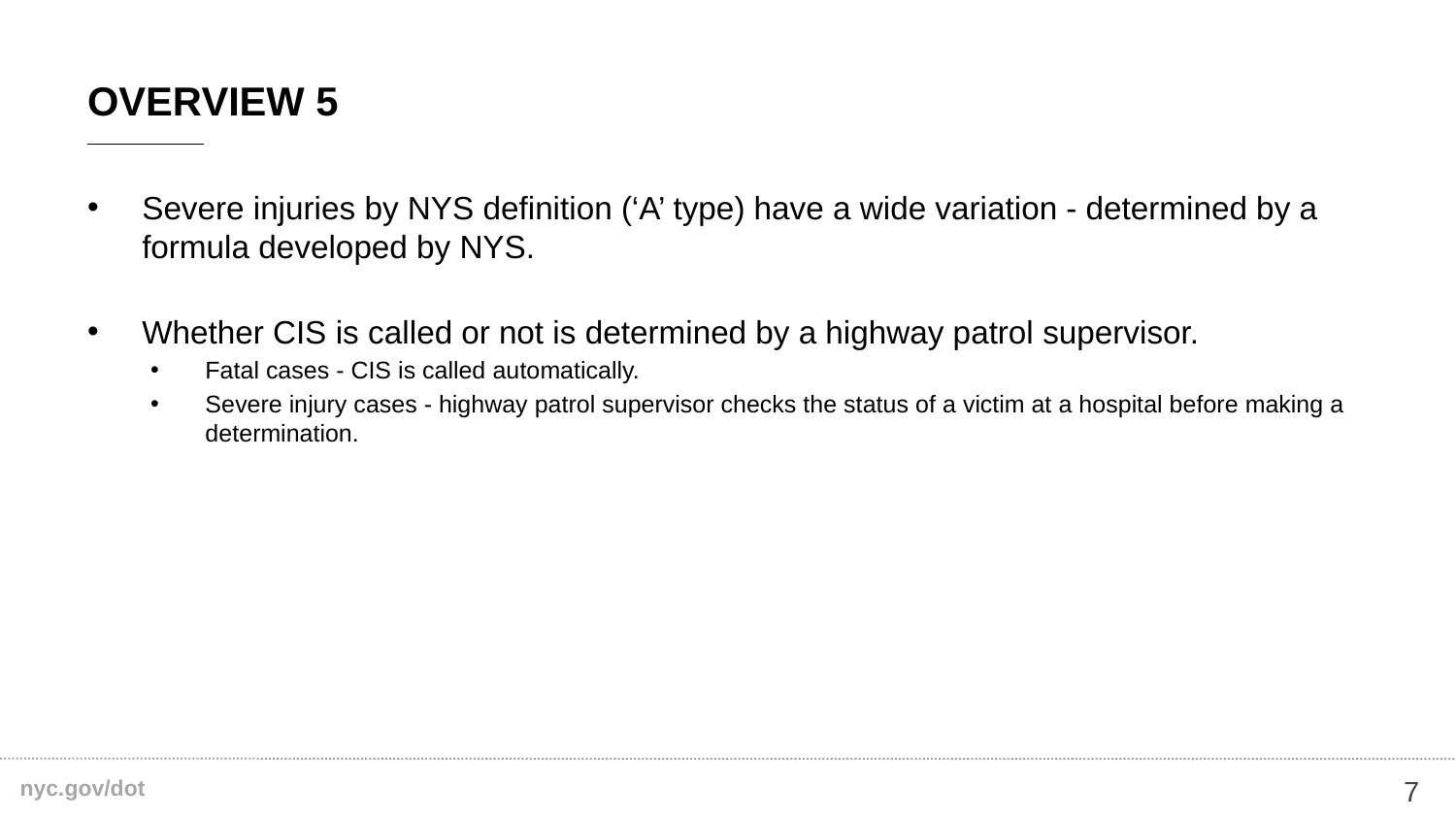

# Overview 5
Severe injuries by NYS definition (‘A’ type) have a wide variation - determined by a formula developed by NYS.

Whether CIS is called or not is determined by a highway patrol supervisor.
Fatal cases - CIS is called automatically.
Severe injury cases - highway patrol supervisor checks the status of a victim at a hospital before making a determination.

7